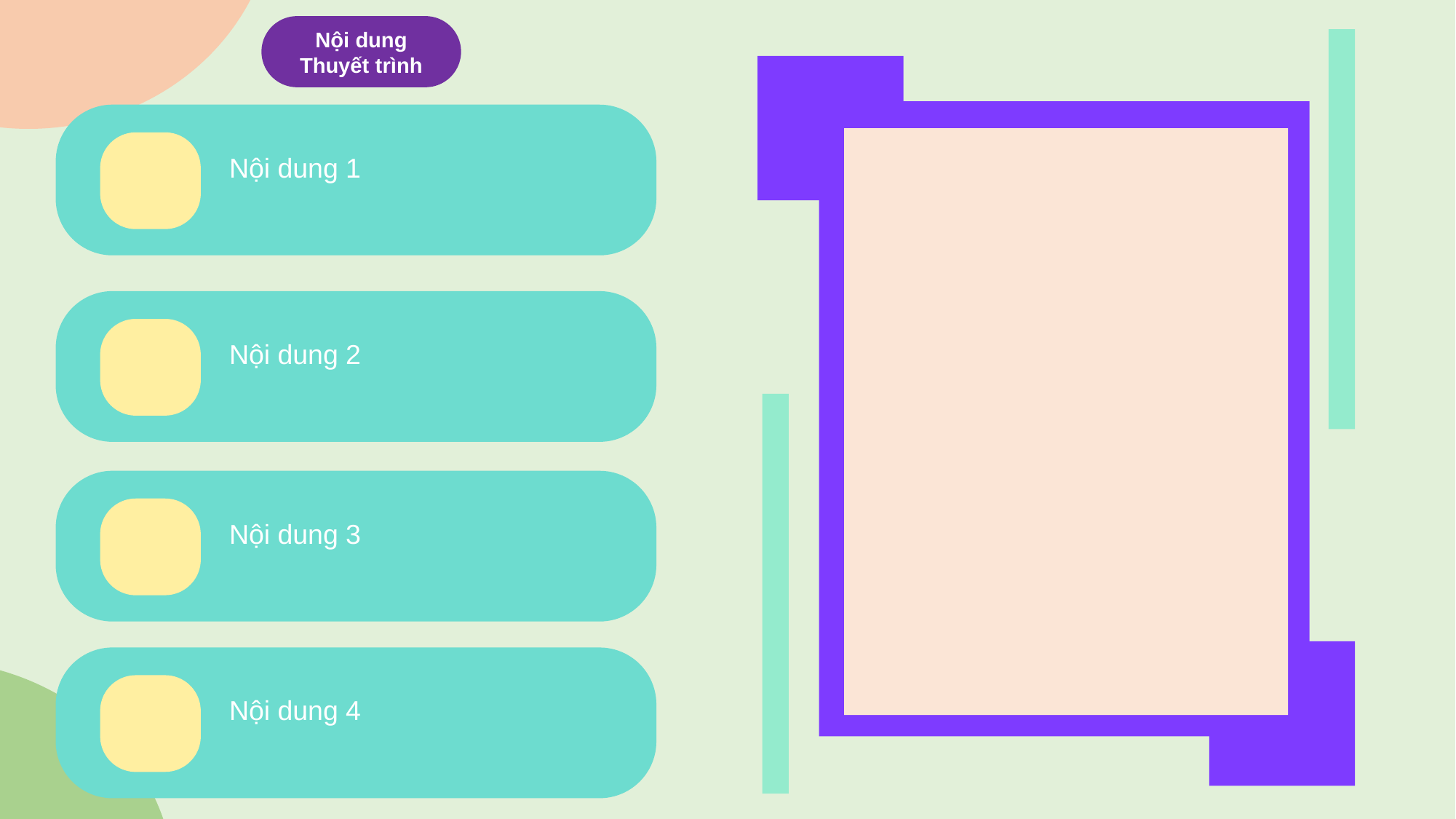

Họ và tên
Mã Học Sinh

Họ và tên
Mã Học Sinh

Họ và tên
Mã Học Sinh

Họ và tên
Mã Học Sinh

Thành Viên Trong Nhóm
Nội dung Thuyết trình

Nội dung 1

Nội dung 2

Nội dung 3

Nội dung 4